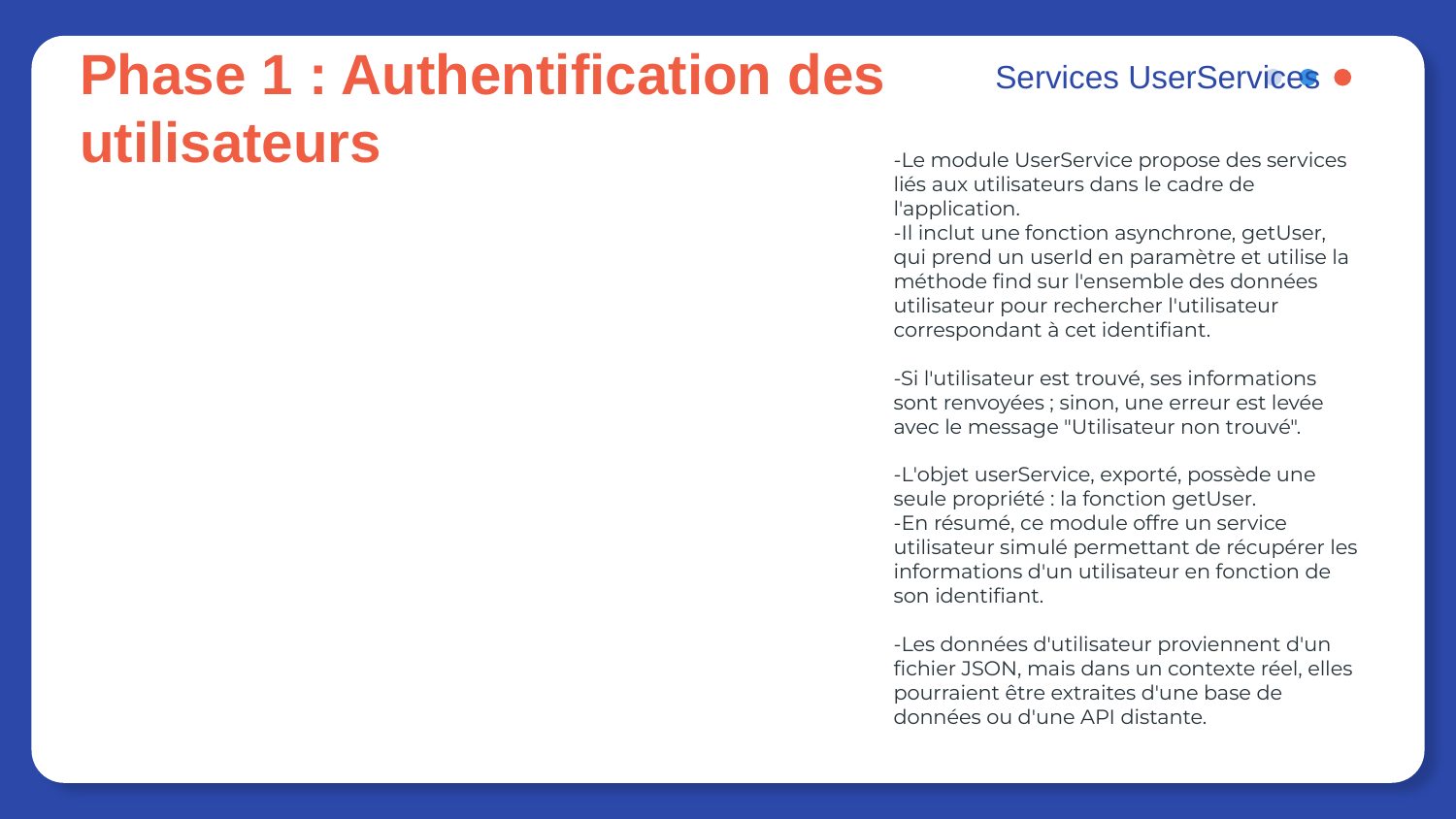

Services UserServices

Phase 1 : Authentification des utilisateurs

-Le module UserService propose des services liés aux utilisateurs dans le cadre de l'application.
-Il inclut une fonction asynchrone, getUser, qui prend un userId en paramètre et utilise la méthode find sur l'ensemble des données utilisateur pour rechercher l'utilisateur correspondant à cet identifiant.

-Si l'utilisateur est trouvé, ses informations sont renvoyées ; sinon, une erreur est levée avec le message "Utilisateur non trouvé".

-L'objet userService, exporté, possède une seule propriété : la fonction getUser.
-En résumé, ce module offre un service utilisateur simulé permettant de récupérer les informations d'un utilisateur en fonction de son identifiant.

-Les données d'utilisateur proviennent d'un fichier JSON, mais dans un contexte réel, elles pourraient être extraites d'une base de données ou d'une API distante.